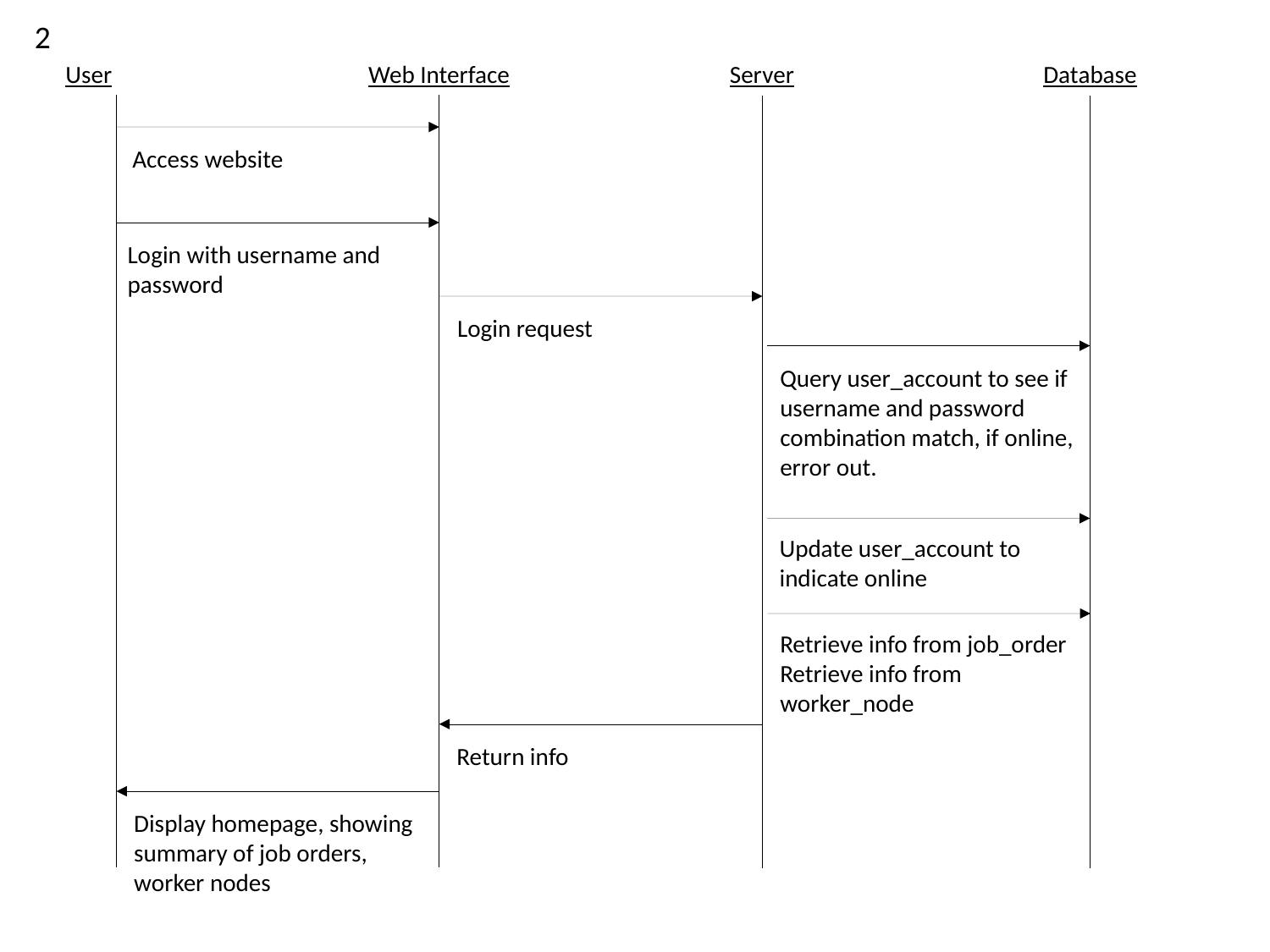

2
User
Web Interface
Server
Database

Access website

Login with username and password

Login request

Query user_account to see if username and password combination match, if online, error out.

Update user_account to indicate online

Retrieve info from job_order
Retrieve info from worker_node

Return info

Display homepage, showing summary of job orders, worker nodes